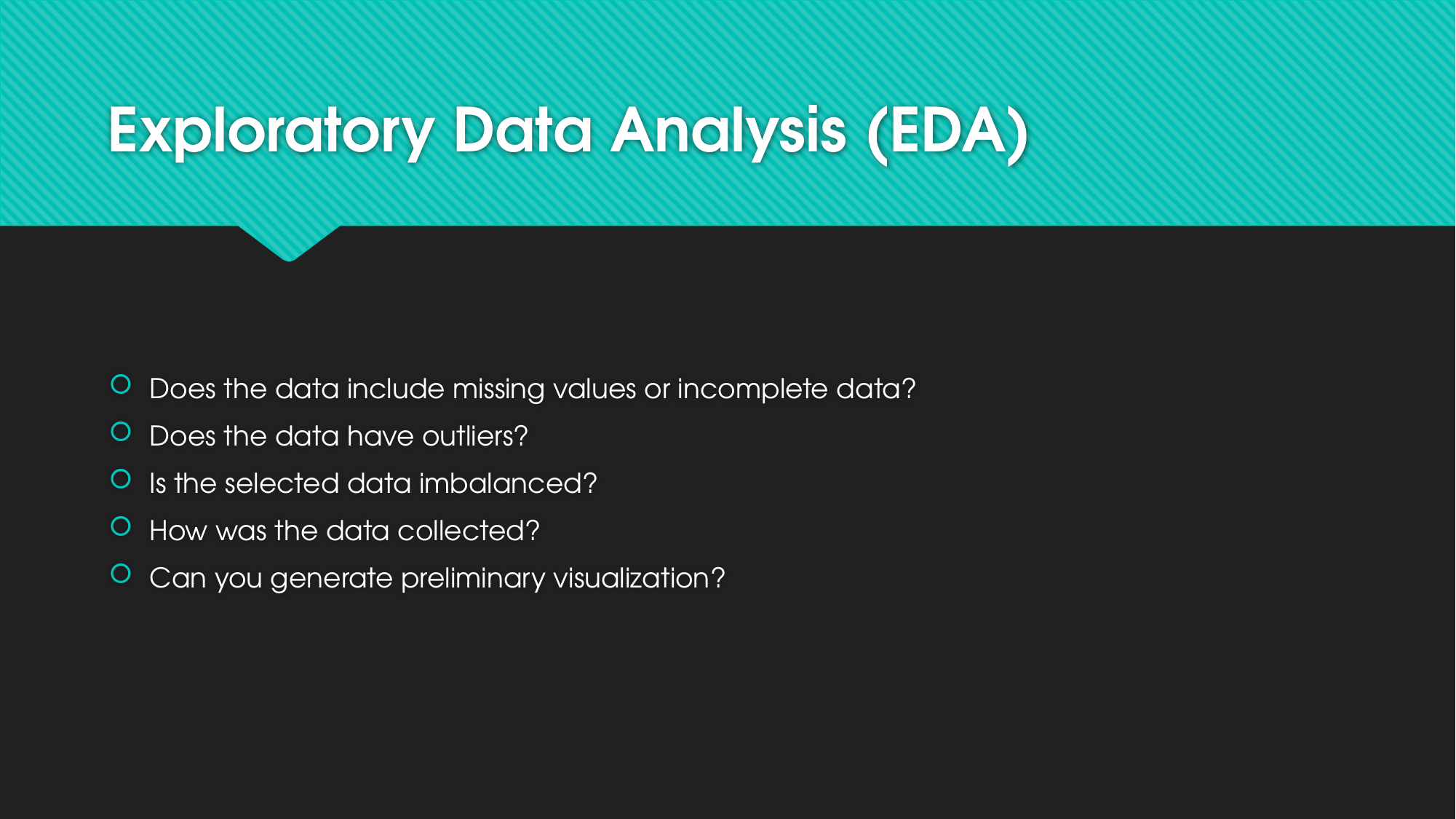

# Exploratory Data Analysis (EDA)
Does the data include missing values or incomplete data?
Does the data have outliers?
Is the selected data imbalanced?
How was the data collected?
Can you generate preliminary visualization?